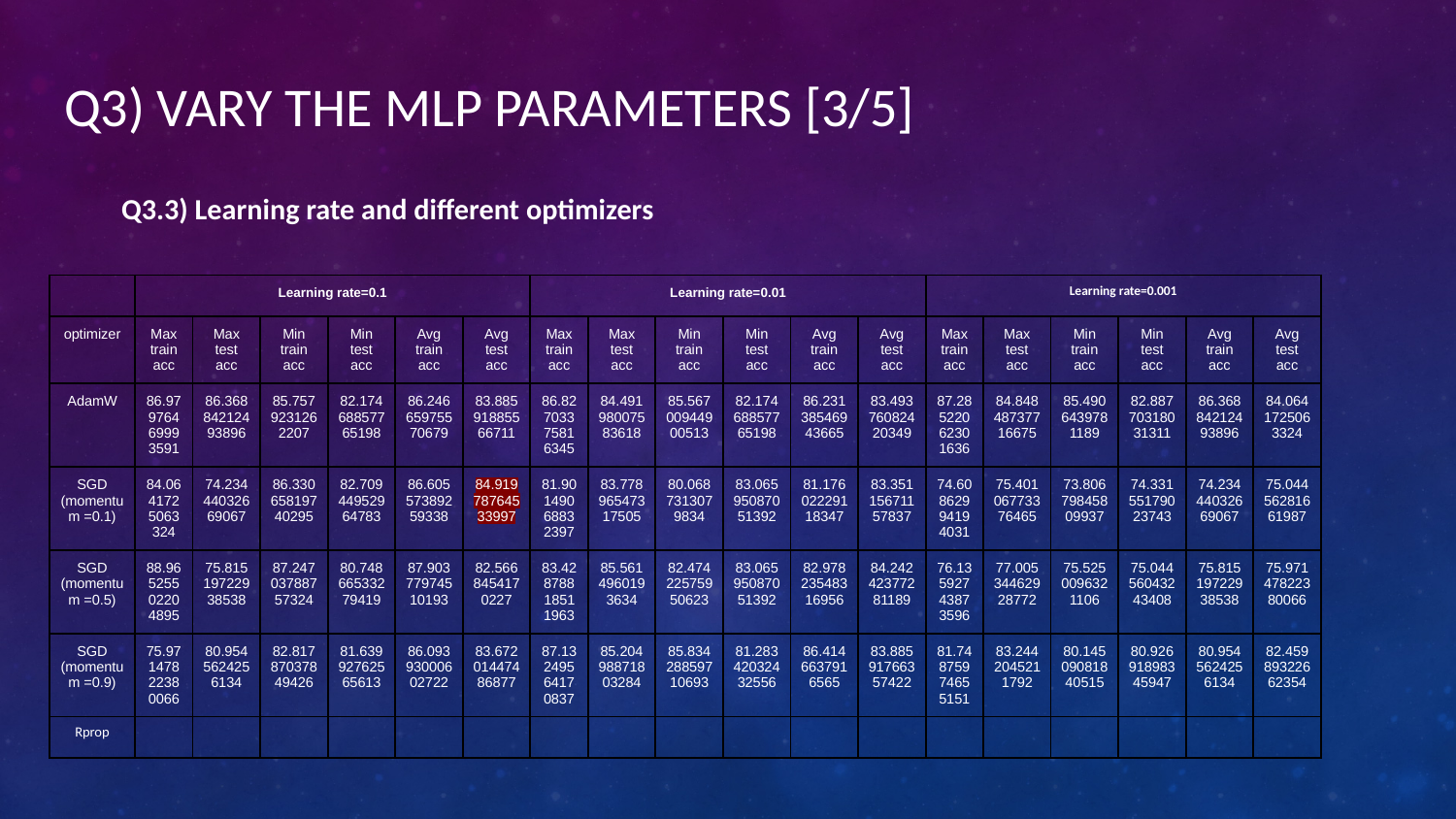

# Q3) Vary the MLP parameters [3/5]

Q3.3) Learning rate and different optimizers

|  | Learning rate=0.1 |  |  |  |  |  | Learning rate=0.01 |  |  |  |  |  | Learning rate=0.001 |  |  |  |  |  |
| --- | --- | --- | --- | --- | --- | --- | --- | --- | --- | --- | --- | --- | --- | --- | --- | --- | --- | --- |
| optimizer | Max train acc | Max test acc | Min train acc | Min test acc | Avg train acc | Avg test acc | Max train acc | Max test acc | Min train acc | Min test acc | Avg train acc | Avg test acc | Max train acc | Max test acc | Min train acc | Min test acc | Avg train acc | Avg test acc |
| AdamW | 86.97976469993591 | 86.36884212493896 | 85.7579231262207 | 82.17468857765198 | 86.24665975570679 | 83.88591885566711 | 86.82703375816345 | 84.49198007583618 | 85.56700944900513 | 82.17468857765198 | 86.23138546943665 | 83.49376082420349 | 87.28522062301636 | 84.84848737716675 | 85.4906439781189 | 82.88770318031311 | 86.36884212493896 | 84.0641725063324 |
| SGD (momentum =0.1) | 84.0641725063324 | 74.23444032669067 | 86.33065819740295 | 82.70944952964783 | 86.60557389259338 | 84.91978764533997 | 81.90149068832397 | 83.77896547317505 | 80.0687313079834 | 83.06595087051392 | 81.17602229118347 | 83.35115671157837 | 74.60862994194031 | 75.40106773376465 | 73.80679845809937 | 74.33155179023743 | 74.23444032669067 | 75.04456281661987 |
| SGD (momentum =0.5) | 88.96525502204895 | 75.81519722938538 | 87.24703788757324 | 80.74866533279419 | 87.90377974510193 | 82.5668454170227 | 83.42878818511963 | 85.5614960193634 | 82.47422575950623 | 83.06595087051392 | 82.97823548316956 | 84.24242377281189 | 76.13592743873596 | 77.00534462928772 | 75.5250096321106 | 75.04456043243408 | 75.81519722938538 | 75.97147822380066 |
| SGD (momentum =0.9) | 75.97147822380066 | 80.9545624256134 | 82.81787037849426 | 81.63992762565613 | 86.09393000602722 | 83.67201447486877 | 87.13249564170837 | 85.20498871803284 | 85.83428859710693 | 81.28342032432556 | 86.4146637916565 | 83.88591766357422 | 81.74875974655151 | 83.2442045211792 | 80.14509081840515 | 80.92691898345947 | 80.9545624256134 | 82.45989322662354 |
| Rprop |  |  |  |  |  |  |  |  |  |  |  |  |  |  |  |  |  |  |